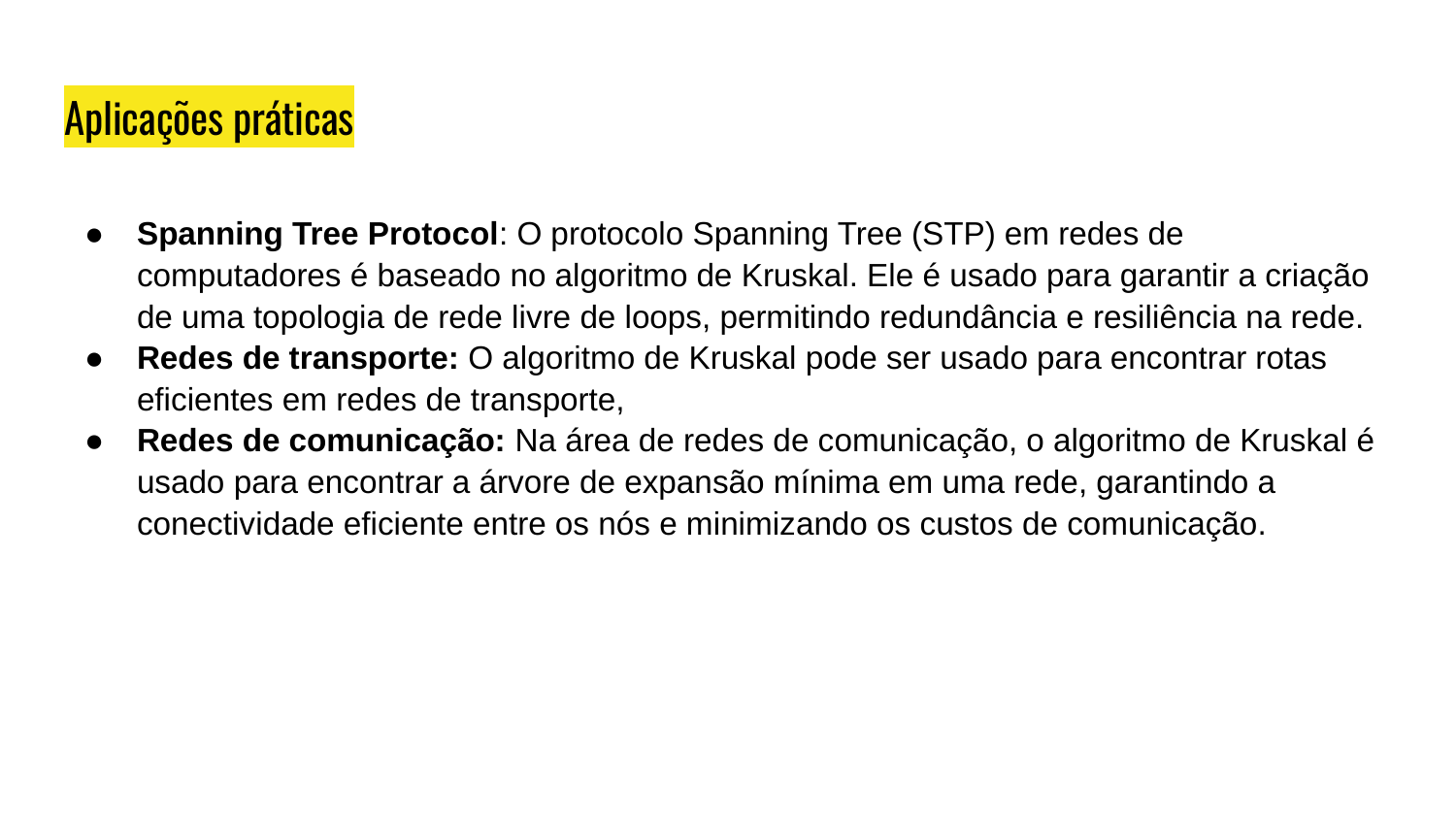

# Aplicações práticas
Spanning Tree Protocol: O protocolo Spanning Tree (STP) em redes de computadores é baseado no algoritmo de Kruskal. Ele é usado para garantir a criação de uma topologia de rede livre de loops, permitindo redundância e resiliência na rede.
Redes de transporte: O algoritmo de Kruskal pode ser usado para encontrar rotas eficientes em redes de transporte,
Redes de comunicação: Na área de redes de comunicação, o algoritmo de Kruskal é usado para encontrar a árvore de expansão mínima em uma rede, garantindo a conectividade eficiente entre os nós e minimizando os custos de comunicação.